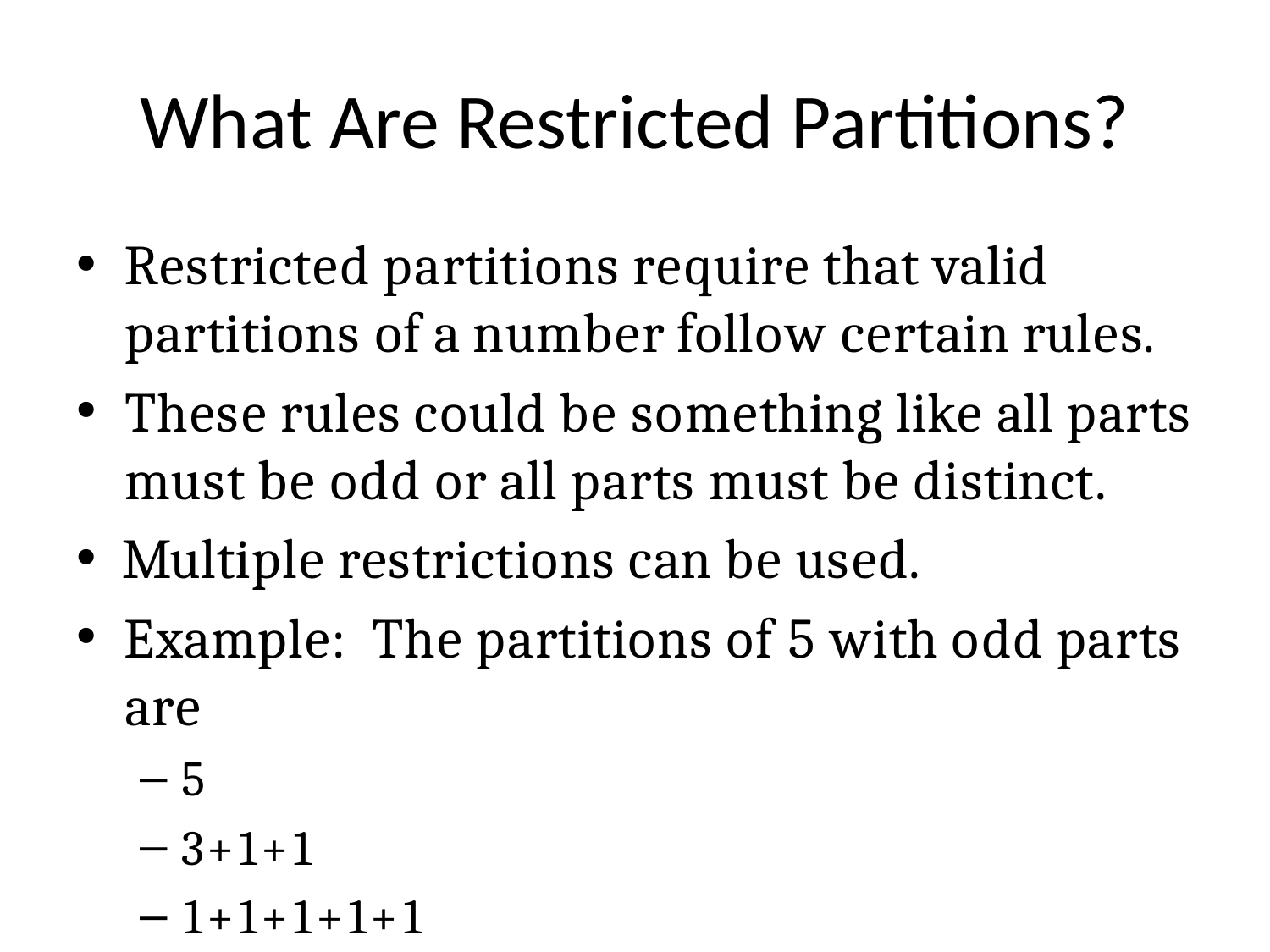

# What Are Restricted Partitions?
Restricted partitions require that valid partitions of a number follow certain rules.
These rules could be something like all parts must be odd or all parts must be distinct.
Multiple restrictions can be used.
Example:  The partitions of 5 with odd parts are
5
3+1+1
1+1+1+1+1